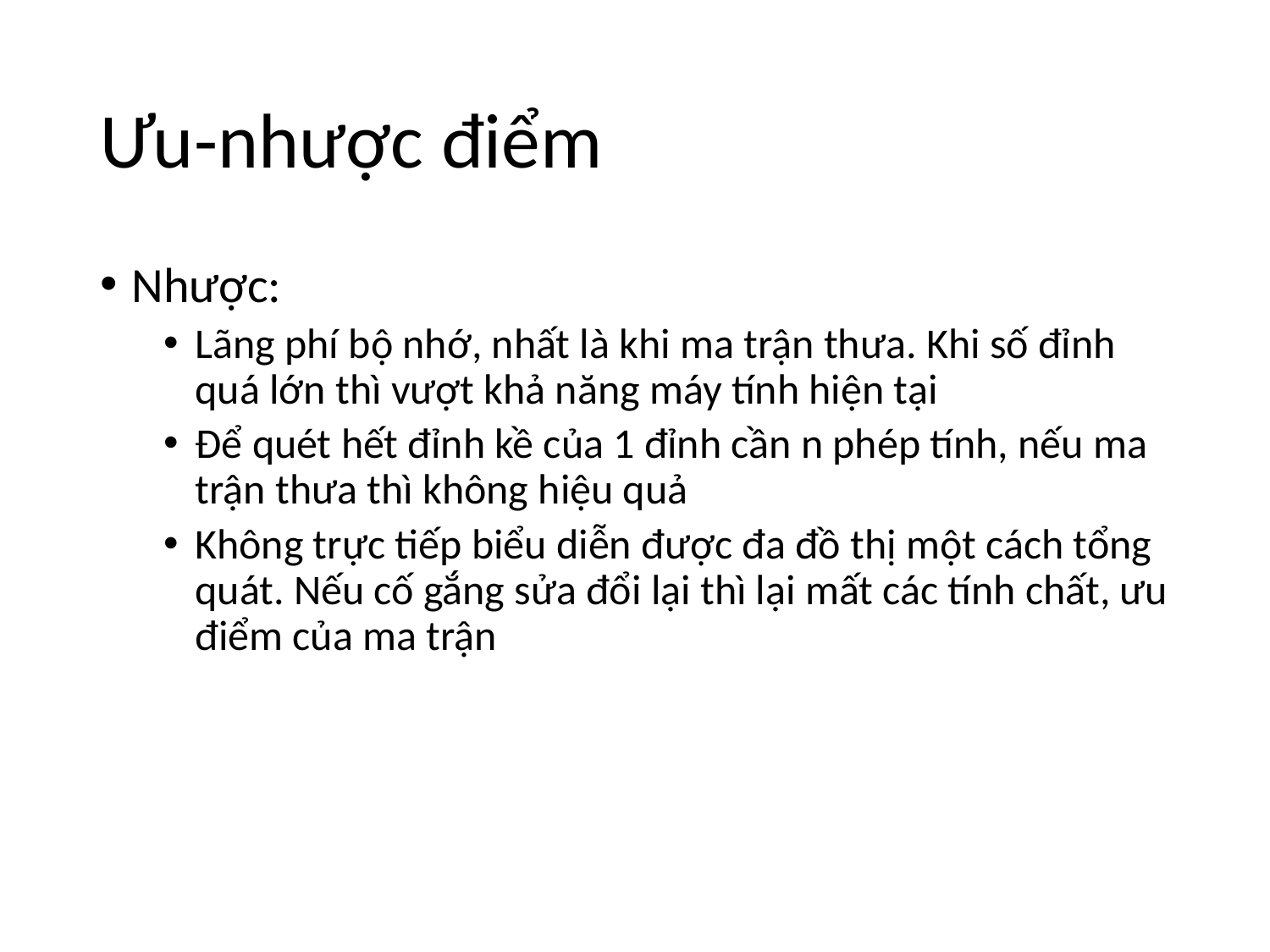

# Ưu-nhược điểm
Nhược:
Lãng phí bộ nhớ, nhất là khi ma trận thưa. Khi số đỉnh quá lớn thì vượt khả năng máy tính hiện tại
Để quét hết đỉnh kề của 1 đỉnh cần n phép tính, nếu ma trận thưa thì không hiệu quả
Không trực tiếp biểu diễn được đa đồ thị một cách tổng quát. Nếu cố gắng sửa đổi lại thì lại mất các tính chất, ưu điểm của ma trận